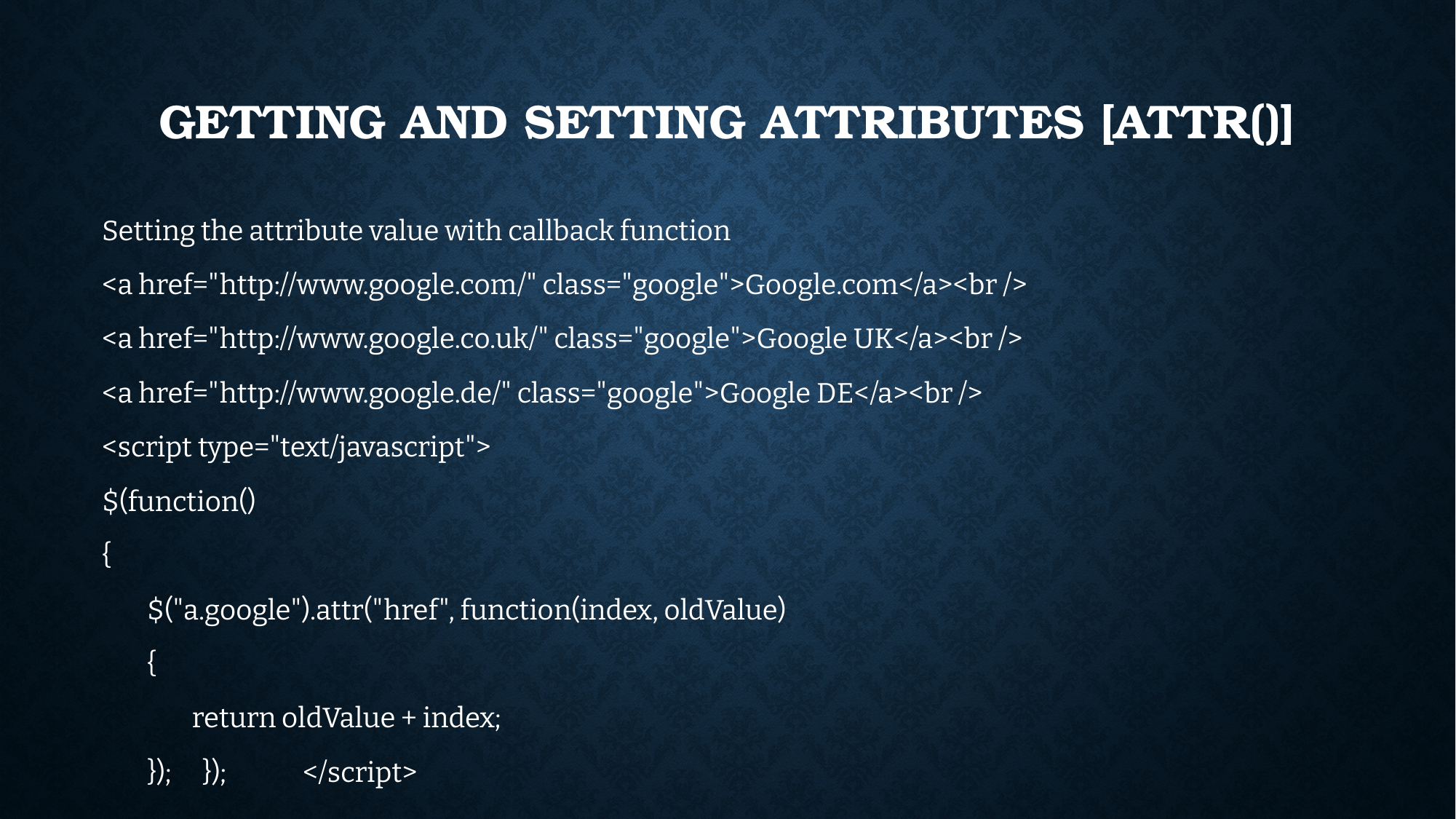

# Getting and setting attributes [attr()]
Setting the attribute value with callback function
<a href="http://www.google.com/" class="google">Google.com</a><br />
<a href="http://www.google.co.uk/" class="google">Google UK</a><br />
<a href="http://www.google.de/" class="google">Google DE</a><br />
<script type="text/javascript">
$(function()
{
        $("a.google").attr("href", function(index, oldValue)
        {
                return oldValue + index;
        });		});	</script>